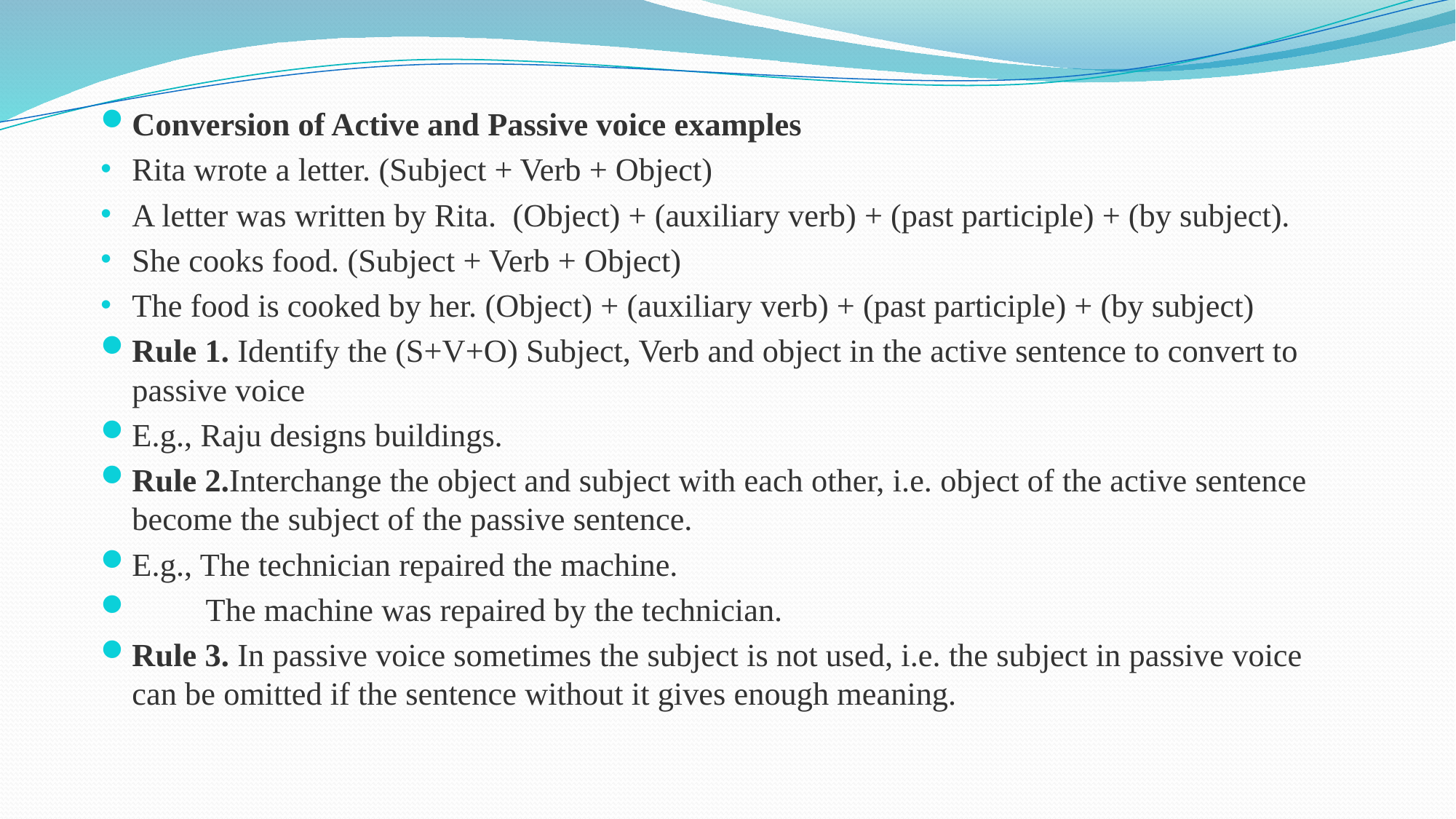

Conversion of Active and Passive voice examples
Rita wrote a letter. (Subject + Verb + Object)
A letter was written by Rita.  (Object) + (auxiliary verb) + (past participle) + (by subject).
She cooks food. (Subject + Verb + Object)
The food is cooked by her. (Object) + (auxiliary verb) + (past participle) + (by subject)
Rule 1. Identify the (S+V+O) Subject, Verb and object in the active sentence to convert to passive voice
E.g., Raju designs buildings.
Rule 2.Interchange the object and subject with each other, i.e. object of the active sentence become the subject of the passive sentence.
E.g., The technician repaired the machine.
         The machine was repaired by the technician.
Rule 3. In passive voice sometimes the subject is not used, i.e. the subject in passive voice can be omitted if the sentence without it gives enough meaning.